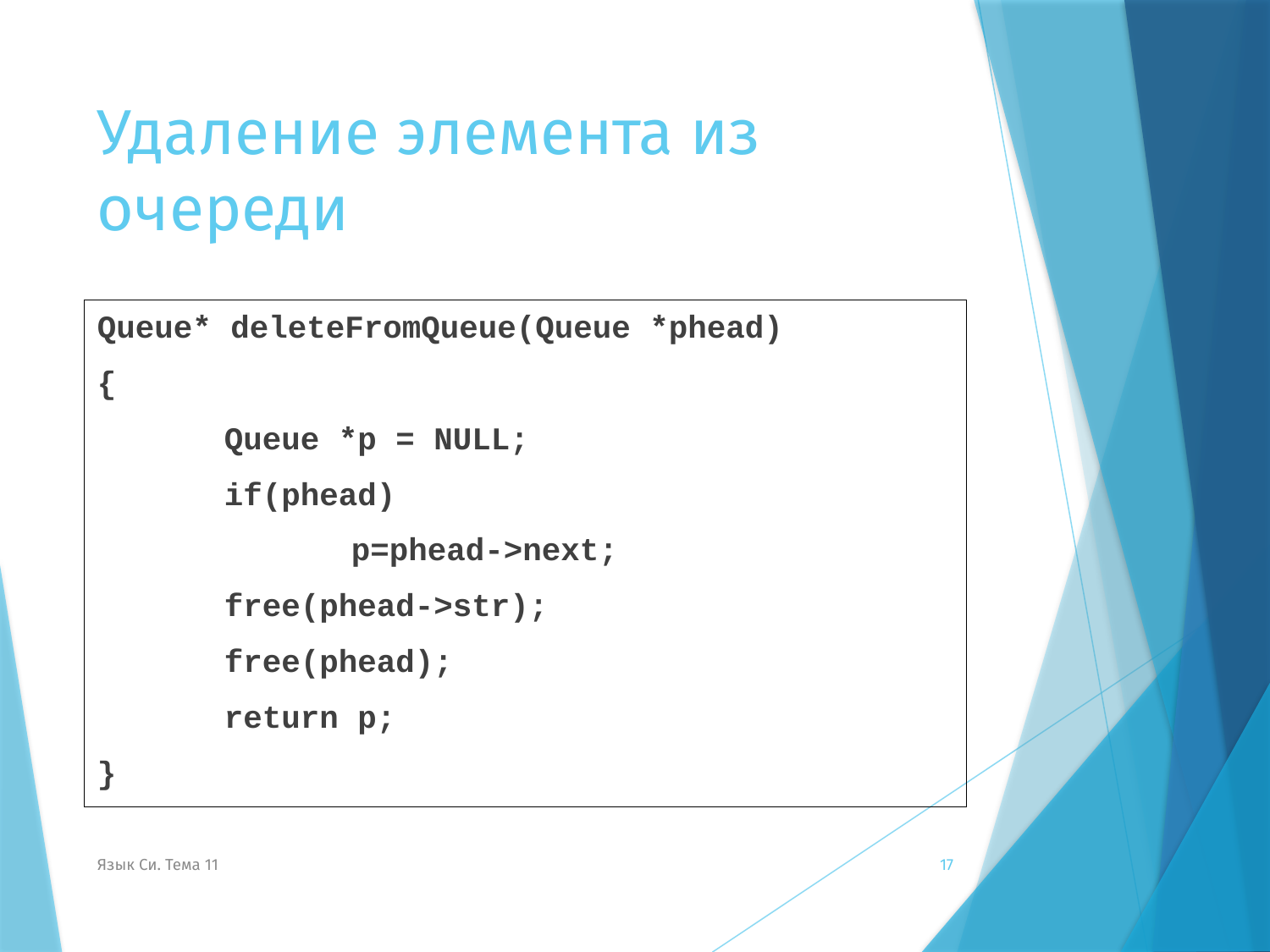

# Удаление элемента из очереди
Queue* deleteFromQueue(Queue *phead)
{
	Queue *p = NULL;
	if(phead)
		p=phead->next;
	free(phead->str);
	free(phead);
	return p;
}
Язык Си. Тема 11
17